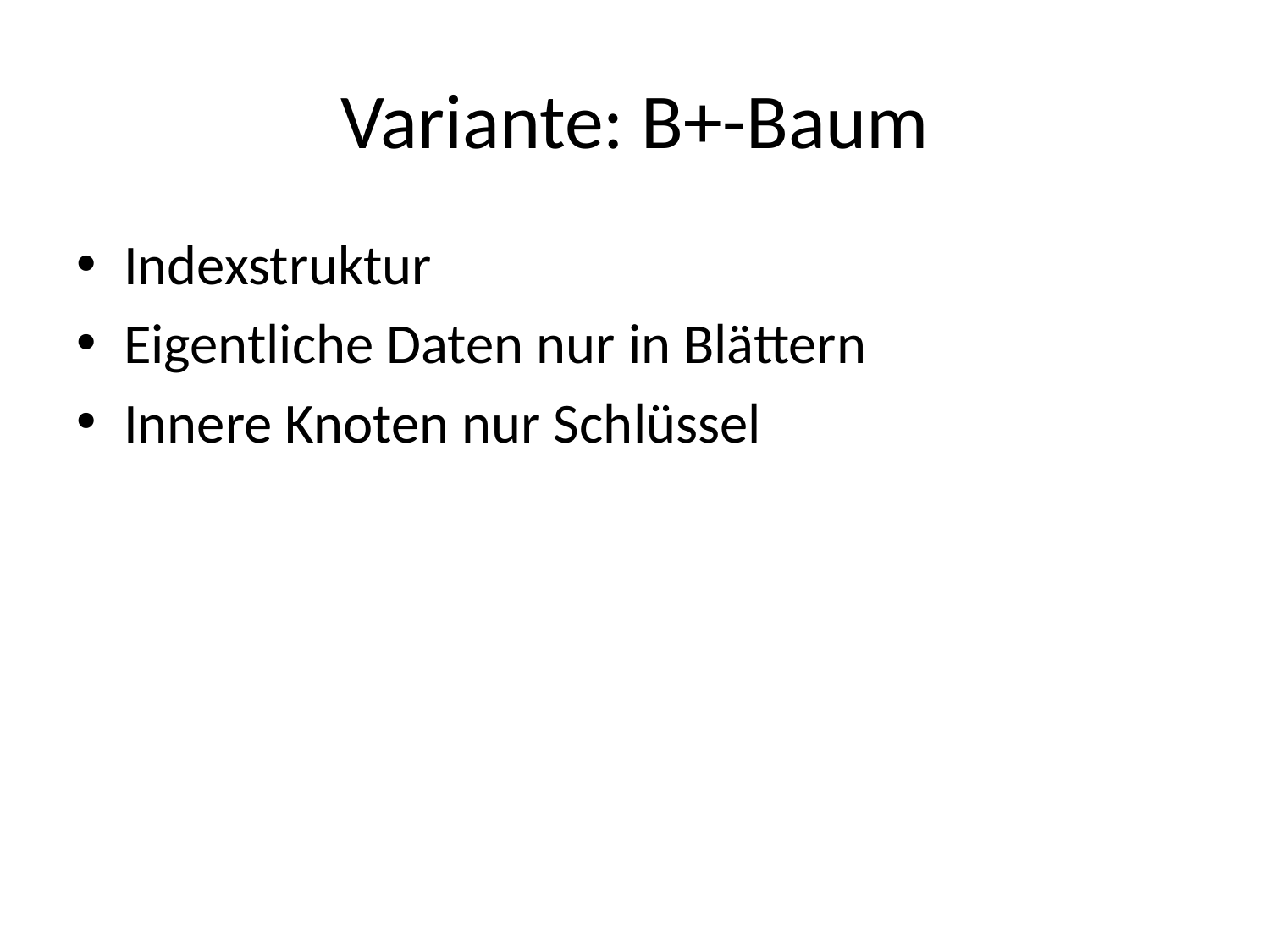

# Variante: B+-Baum
Indexstruktur
Eigentliche Daten nur in Blättern
Innere Knoten nur Schlüssel